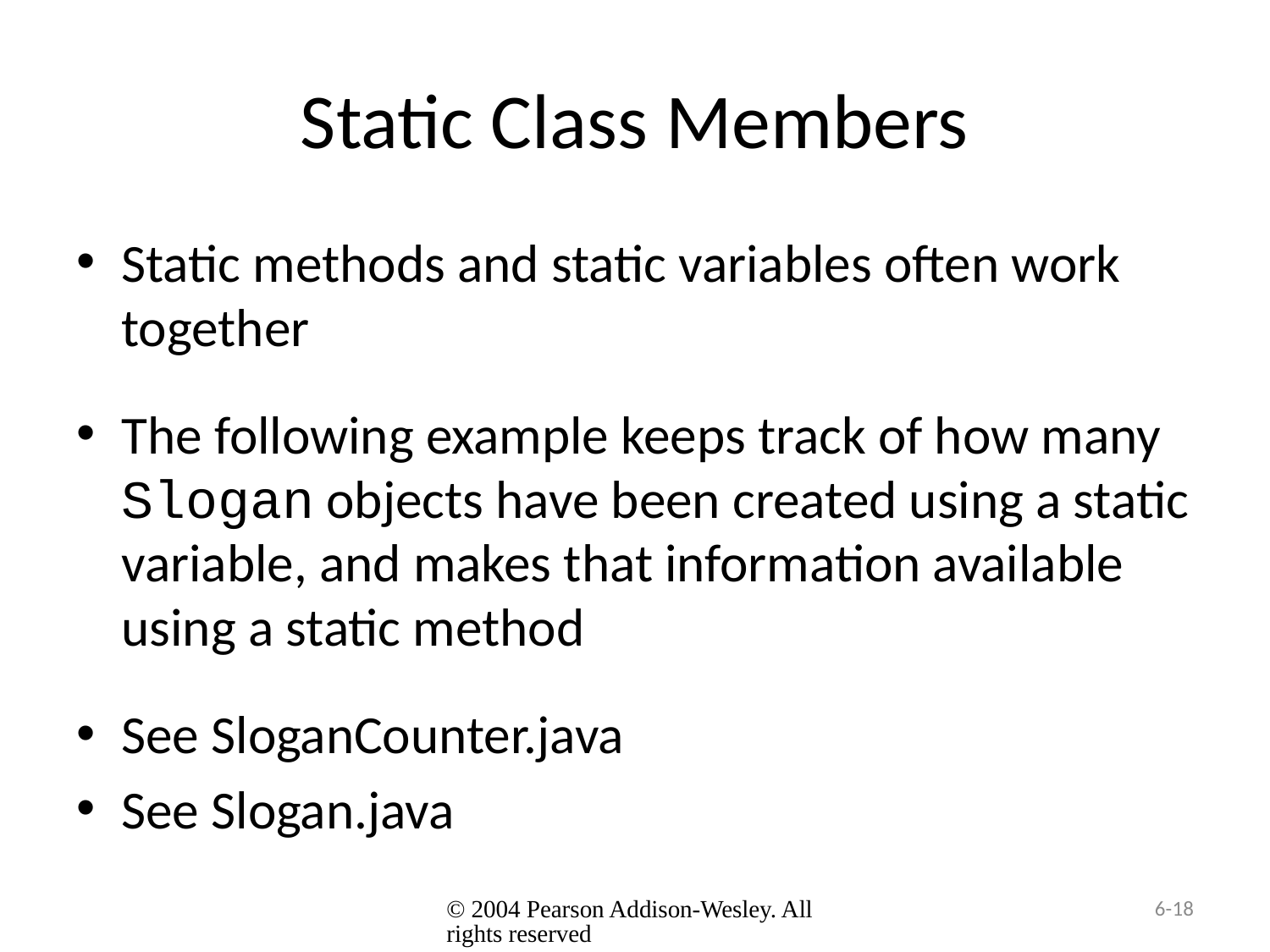

# Static Class Members
Static methods and static variables often work together
The following example keeps track of how many Slogan objects have been created using a static variable, and makes that information available using a static method
See SloganCounter.java
See Slogan.java

© 2004 Pearson Addison-Wesley. All rights reserved
6-18